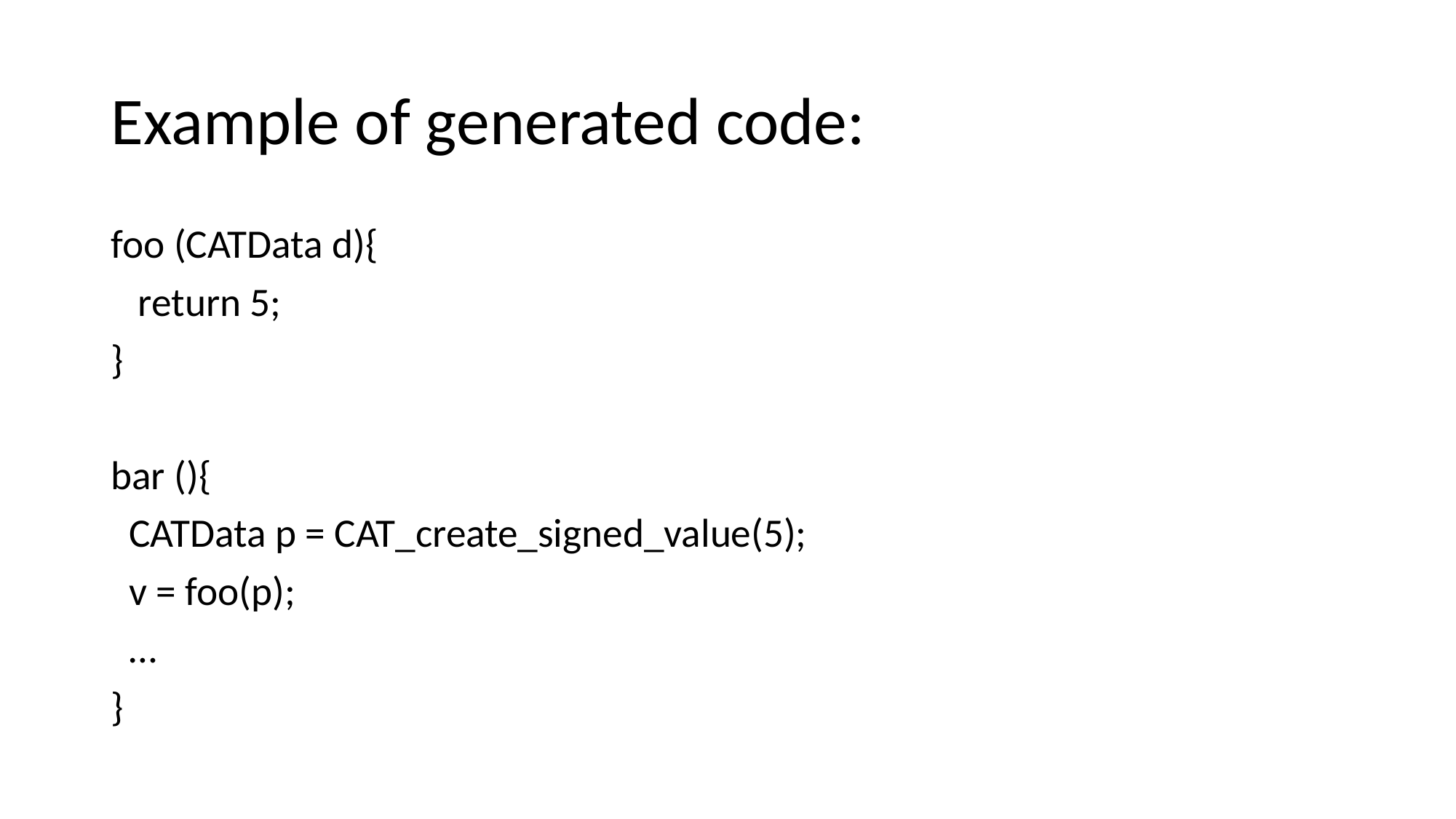

# Example of generated code:
foo (CATData d){
   return 5;
}

bar (){
  CATData p = CAT_create_signed_value(5);
  v = foo(p);
  …
}